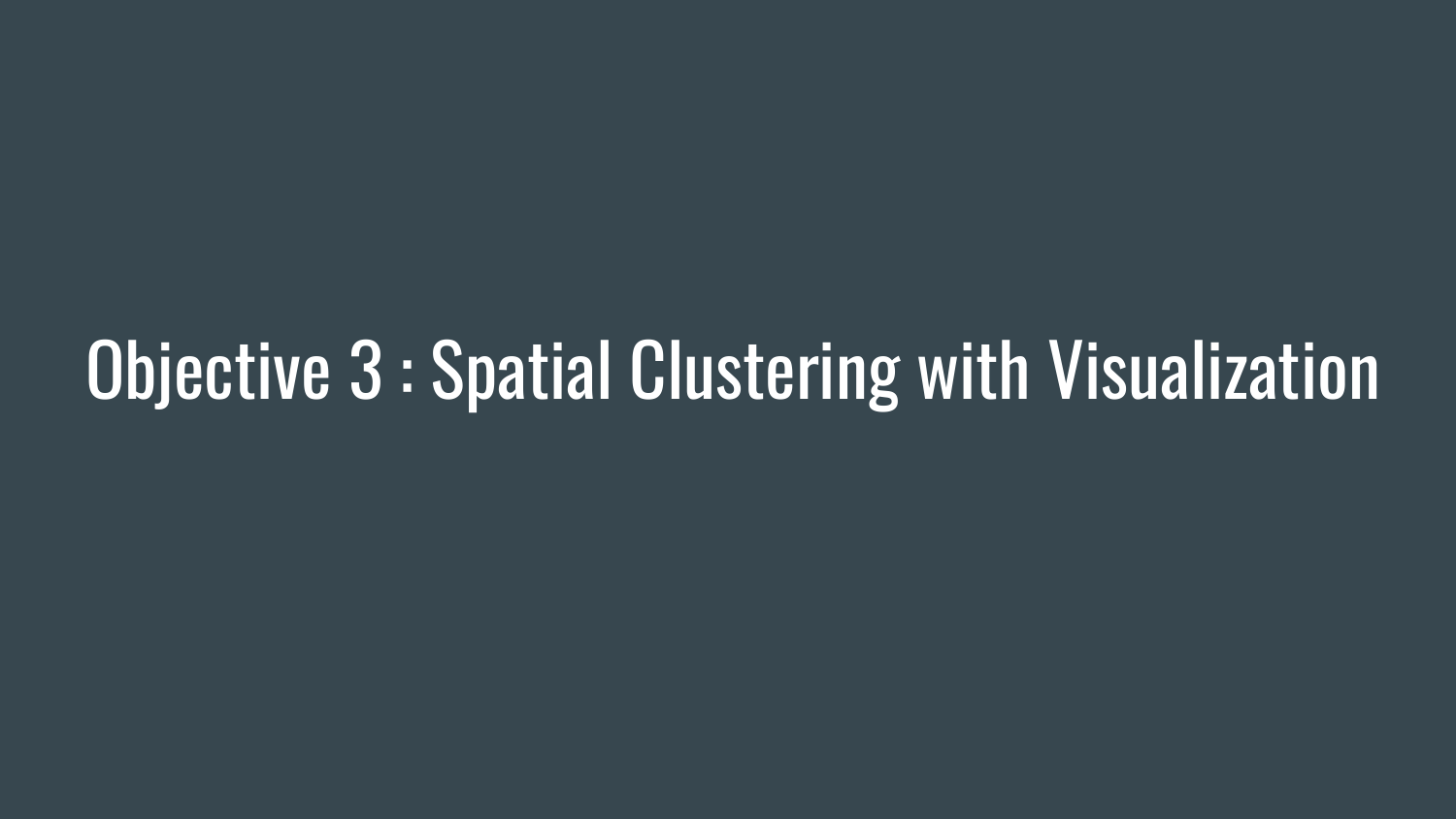

Objective 3 : Spatial Clustering with Visualization